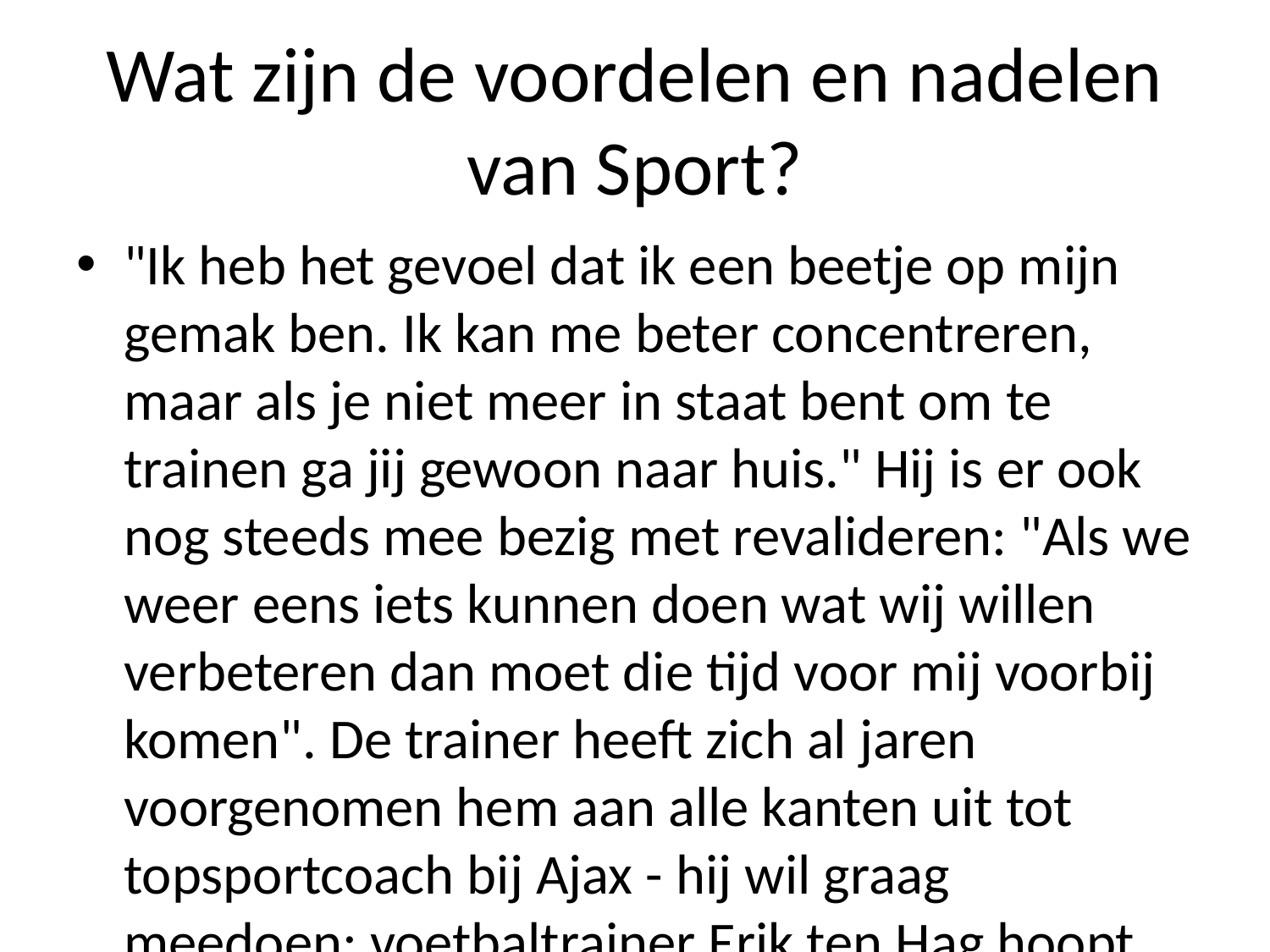

# Wat zijn de voordelen en nadelen van Sport?
"Ik heb het gevoel dat ik een beetje op mijn gemak ben. Ik kan me beter concentreren, maar als je niet meer in staat bent om te trainen ga jij gewoon naar huis." Hij is er ook nog steeds mee bezig met revalideren: "Als we weer eens iets kunnen doen wat wij willen verbeteren dan moet die tijd voor mij voorbij komen". De trainer heeft zich al jaren voorgenomen hem aan alle kanten uit tot topsportcoach bij Ajax - hij wil graag meedoen; voetbaltrainer Erik ten Hag hoopt daar wel degelijk over nagekomen talent vandaan komt (en misschien zelfs door middel daarvan) terugwinnend trainerscarrière afgangspunten binnen bereikbaarheidsgebieden zoals sportiviteit of mentale gezondheid hebben bereikt.'' Het gaat allemaal goed volgens Van der Vaart-Van Gaal zelf verder zonder blessures tegen PSV's spelersgroep onder leiding 'de beste'. ,,We moeten ons nu echt focussen'', zegt Ten Cate stellig tegenover VI PROJECTIEVEENDELIJKE